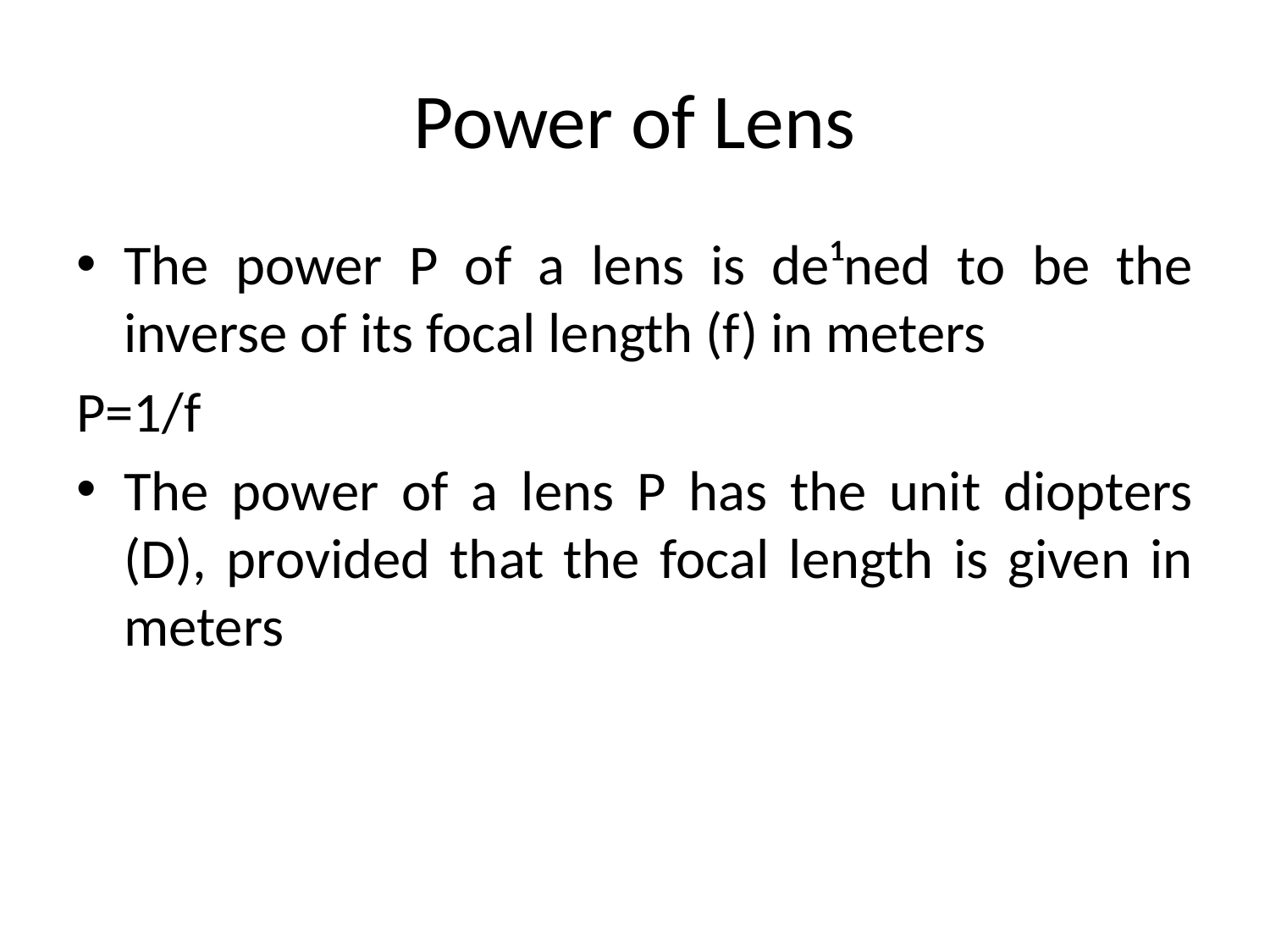

# Power of Lens
The power P of a lens is de¹ned to be the inverse of its focal length (f) in meters
P=1/f
The power of a lens P has the unit diopters (D), provided that the focal length is given in meters